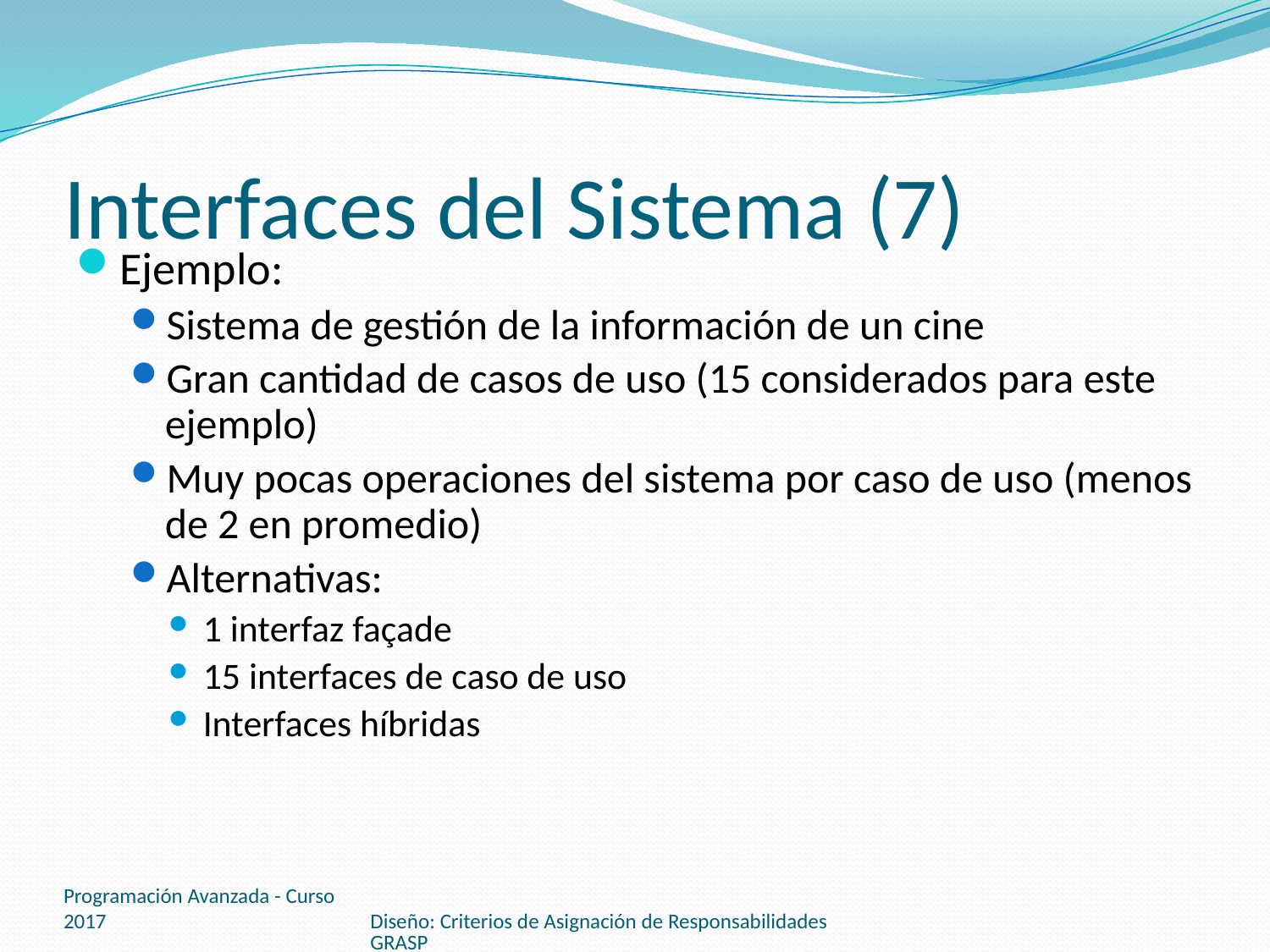

# Interfaces del Sistema (7)
Ejemplo:
Sistema de gestión de la información de un cine
Gran cantidad de casos de uso (15 considerados para este ejemplo)
Muy pocas operaciones del sistema por caso de uso (menos de 2 en promedio)
Alternativas:
1 interfaz façade
15 interfaces de caso de uso
Interfaces híbridas
Programación Avanzada - Curso 2017
Diseño: Criterios de Asignación de Responsabilidades GRASP